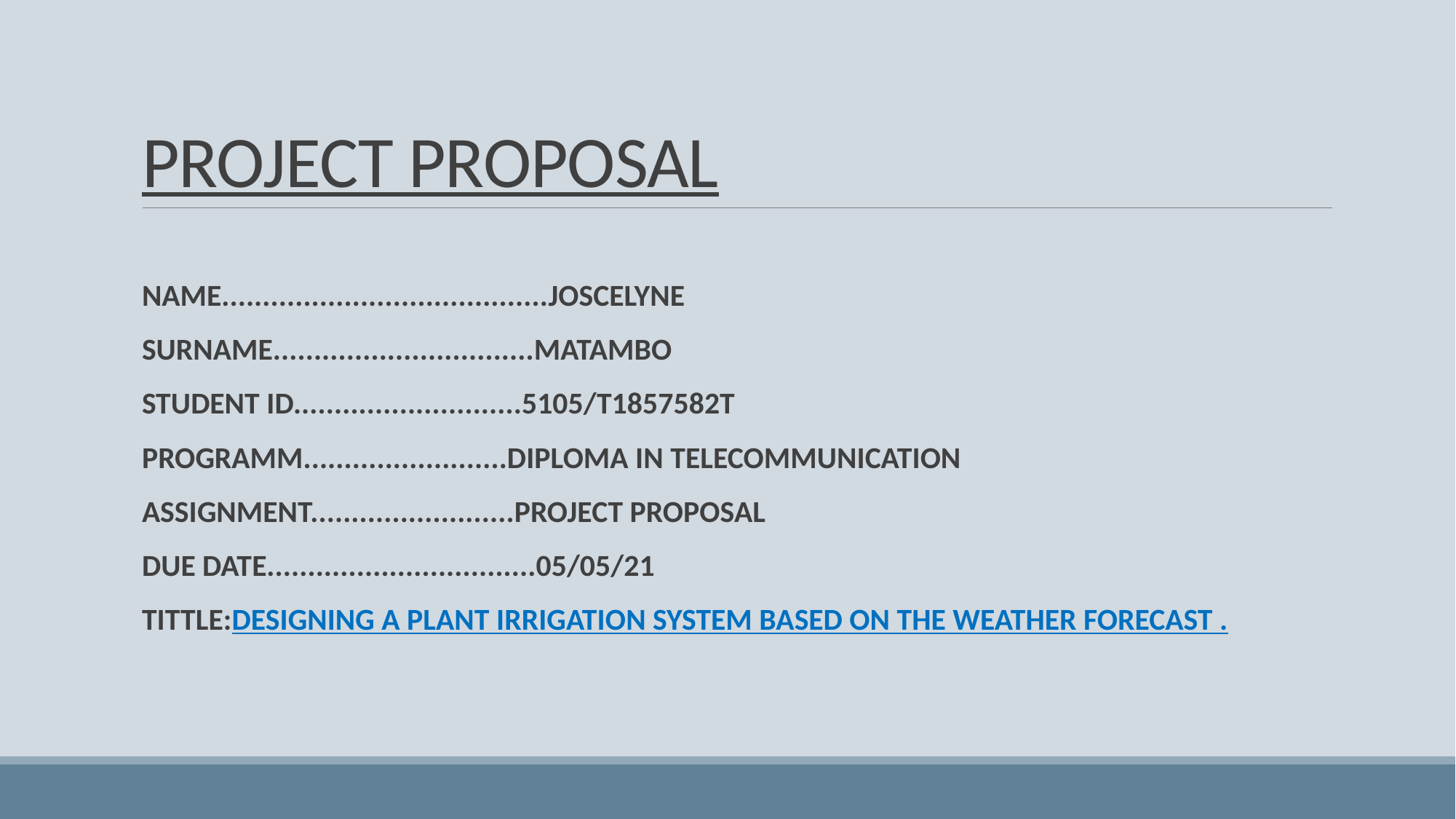

# PROJECT PROPOSAL

NAME........................................JOSCELYNE
SURNAME................................MATAMBO
STUDENT ID............................5105/T1857582T
PROGRAMM.........................DIPLOMA IN TELECOMMUNICATION
ASSIGNMENT.........................PROJECT PROPOSAL
DUE DATE.................................05/05/21
TITTLE:DESIGNING A PLANT IRRIGATION SYSTEM BASED ON THE WEATHER FORECAST .